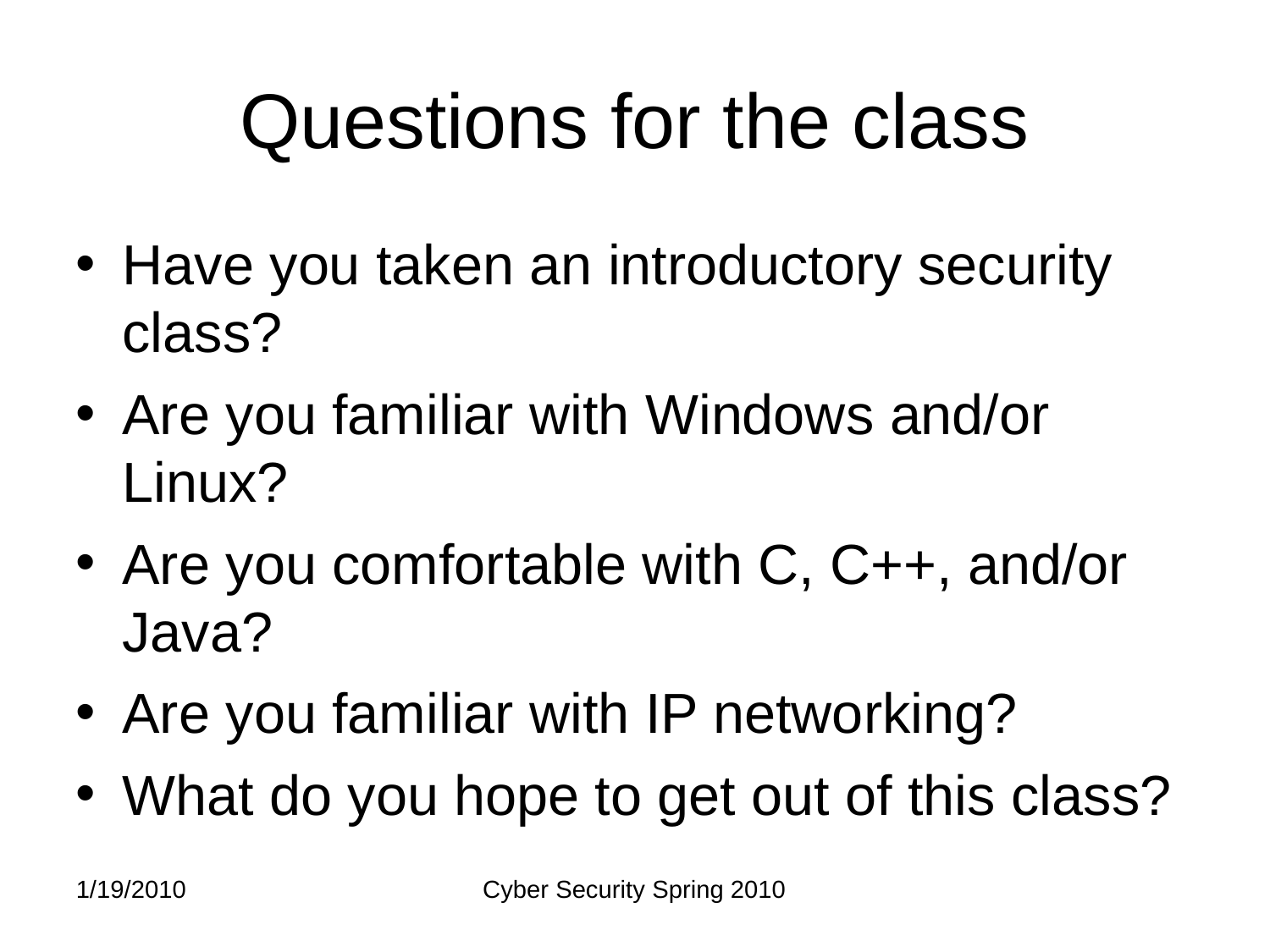

# Questions for the class
Have you taken an introductory security class?
Are you familiar with Windows and/or Linux?
Are you comfortable with C, C++, and/or Java?
Are you familiar with IP networking?
What do you hope to get out of this class?
1/19/2010
Cyber Security Spring 2010